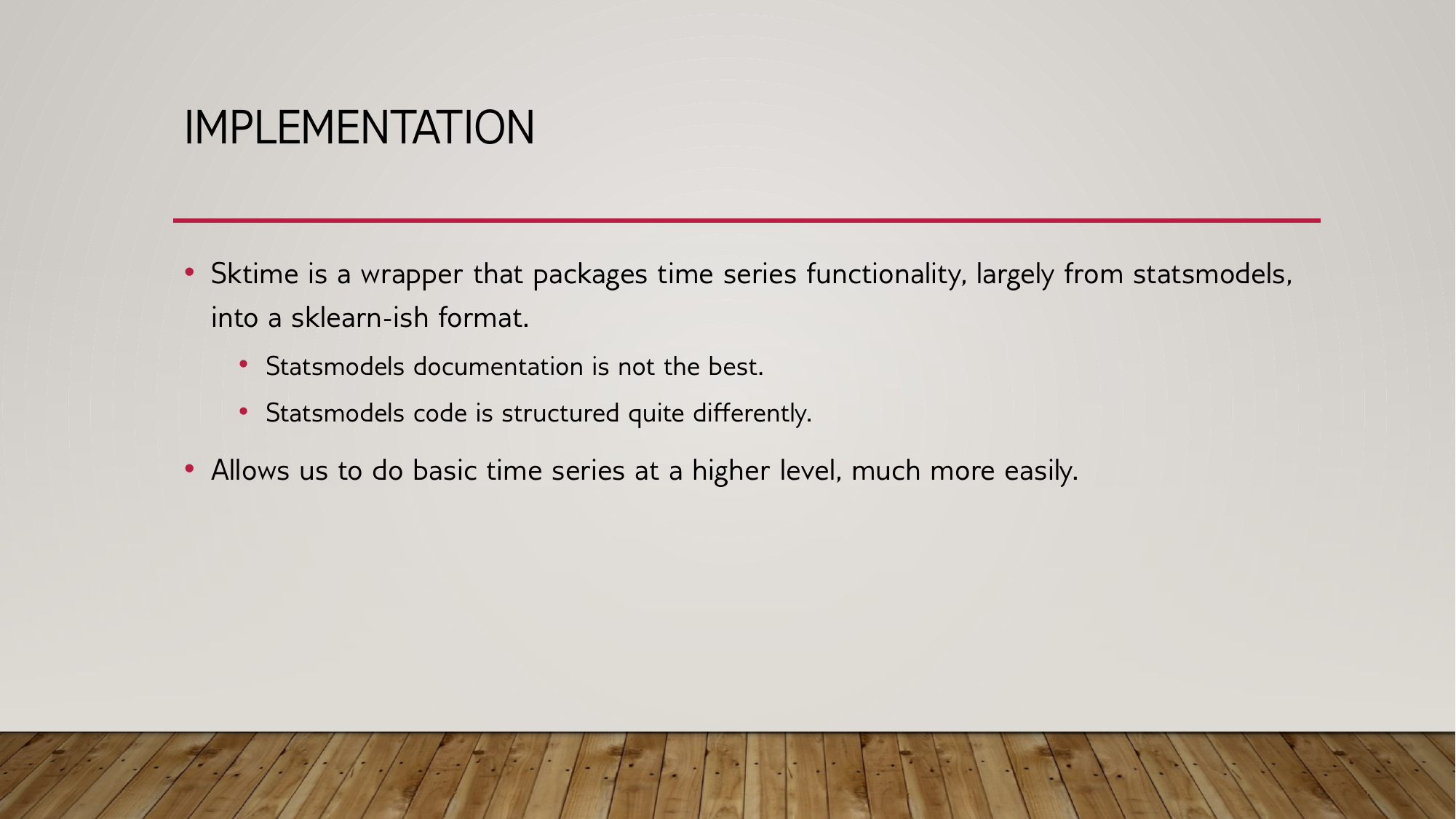

# Implementation
Sktime is a wrapper that packages time series functionality, largely from statsmodels, into a sklearn-ish format.
Statsmodels documentation is not the best.
Statsmodels code is structured quite differently.
Allows us to do basic time series at a higher level, much more easily.